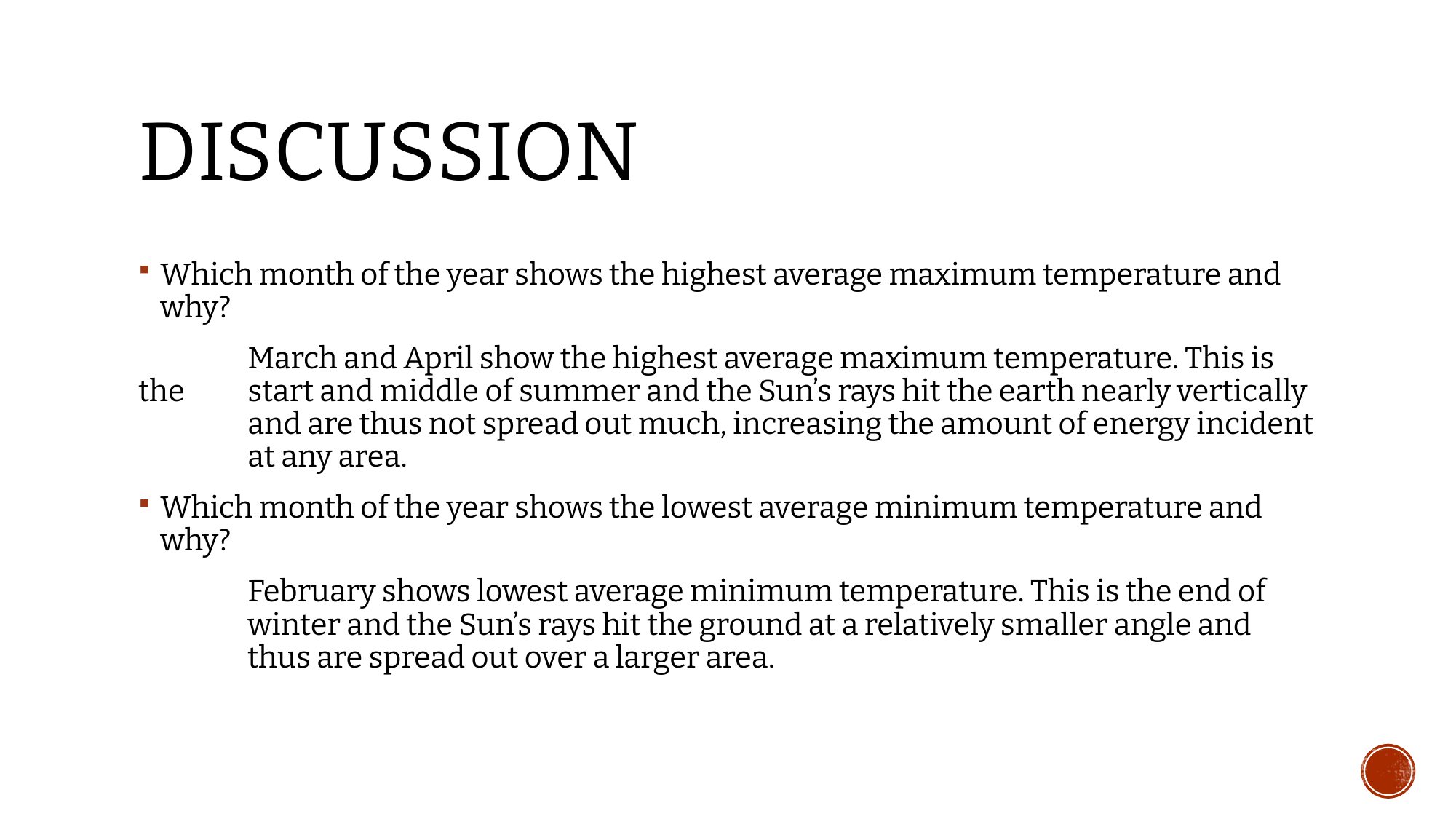

# DISCUSSION
Which month of the year shows the highest average maximum temperature and why?
	March and April show the highest average maximum temperature. This is the 	start and middle of summer and the Sun’s rays hit the earth nearly vertically 	and are thus not spread out much, increasing the amount of energy incident 	at any area.
Which month of the year shows the lowest average minimum temperature and why?
	February shows lowest average minimum temperature. This is the end of 	winter and the Sun’s rays hit the ground at a relatively smaller angle and 	thus are spread out over a larger area.